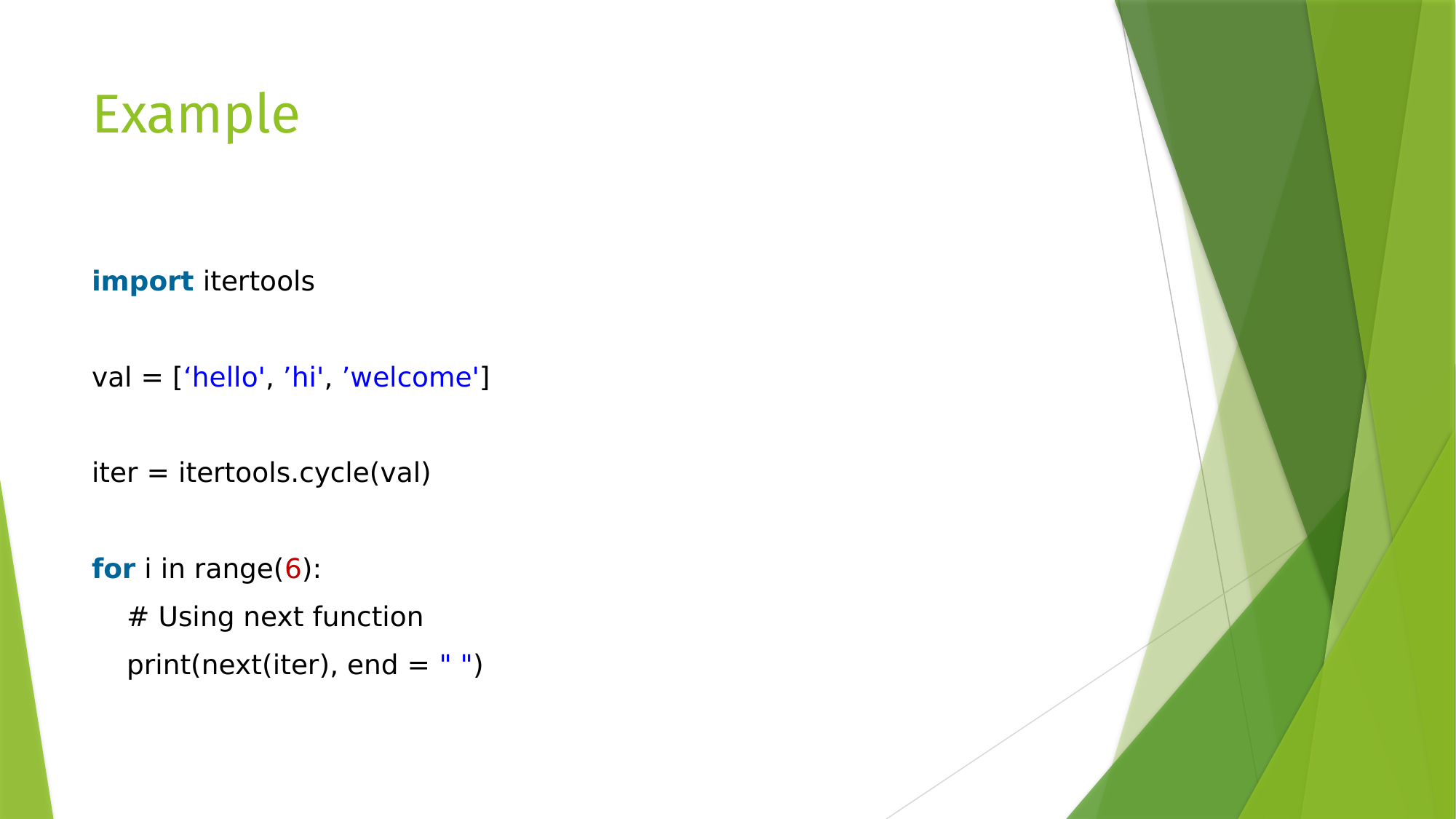

# Example
import itertools

val = [‘hello', ’hi', ’welcome']

iter = itertools.cycle(val)

for i in range(6):
    # Using next function
    print(next(iter), end = " ")